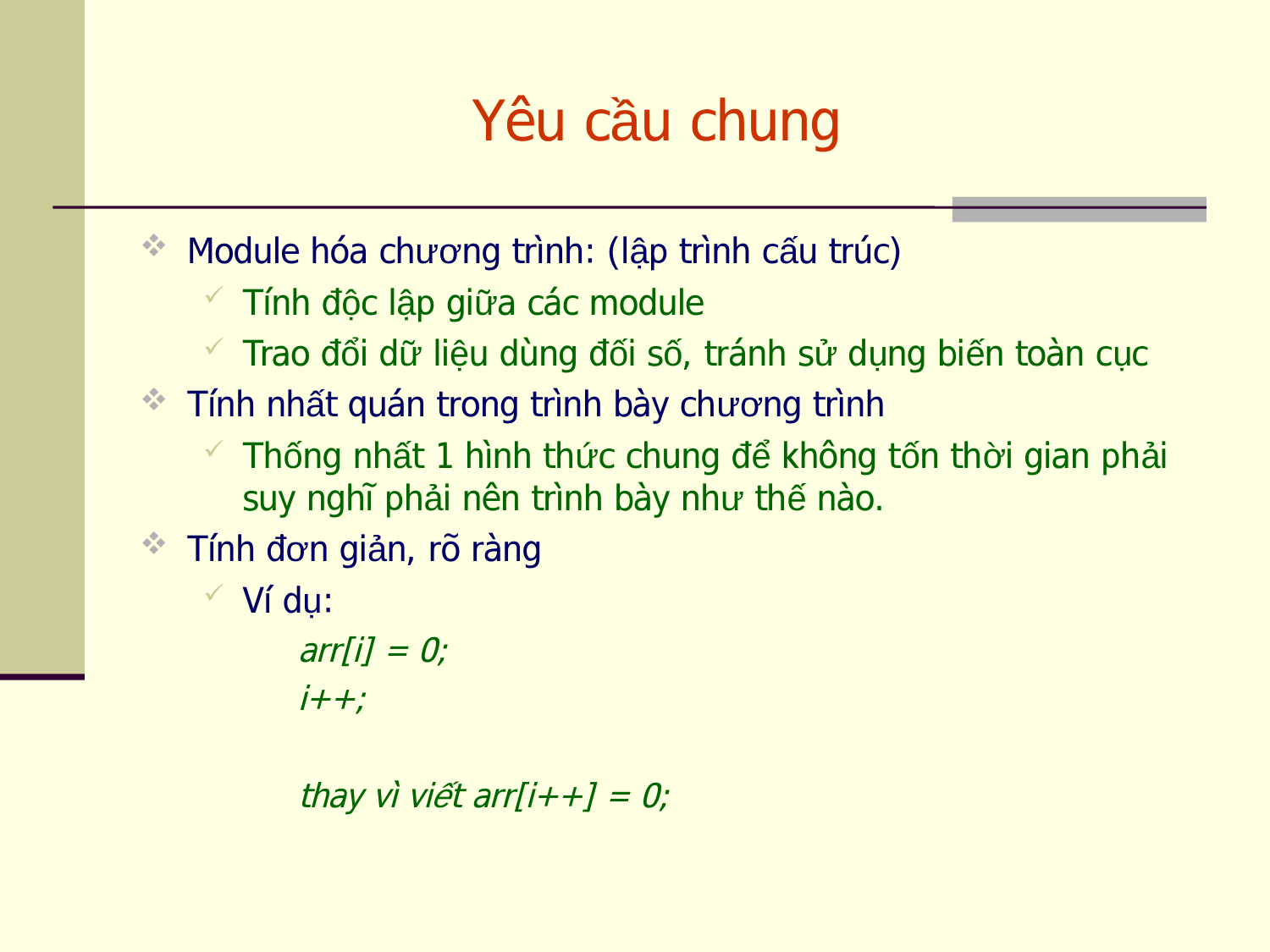

Yêu cầu chung
Module hóa chương trình: (lập trình cấu trúc)
Tính độc lập giữa các module
Trao đổi dữ liệu dùng đối số, tránh sử dụng biến toàn cục
Tính nhất quán trong trình bày chương trình
Thống nhất 1 hình thức chung để không tốn thời gian phải suy nghĩ phải nên trình bày như thế nào.
Tính đơn giản, rõ ràng
Ví dụ:
	arr[i] = 0;
	i++;

	thay vì viết arr[i++] = 0;